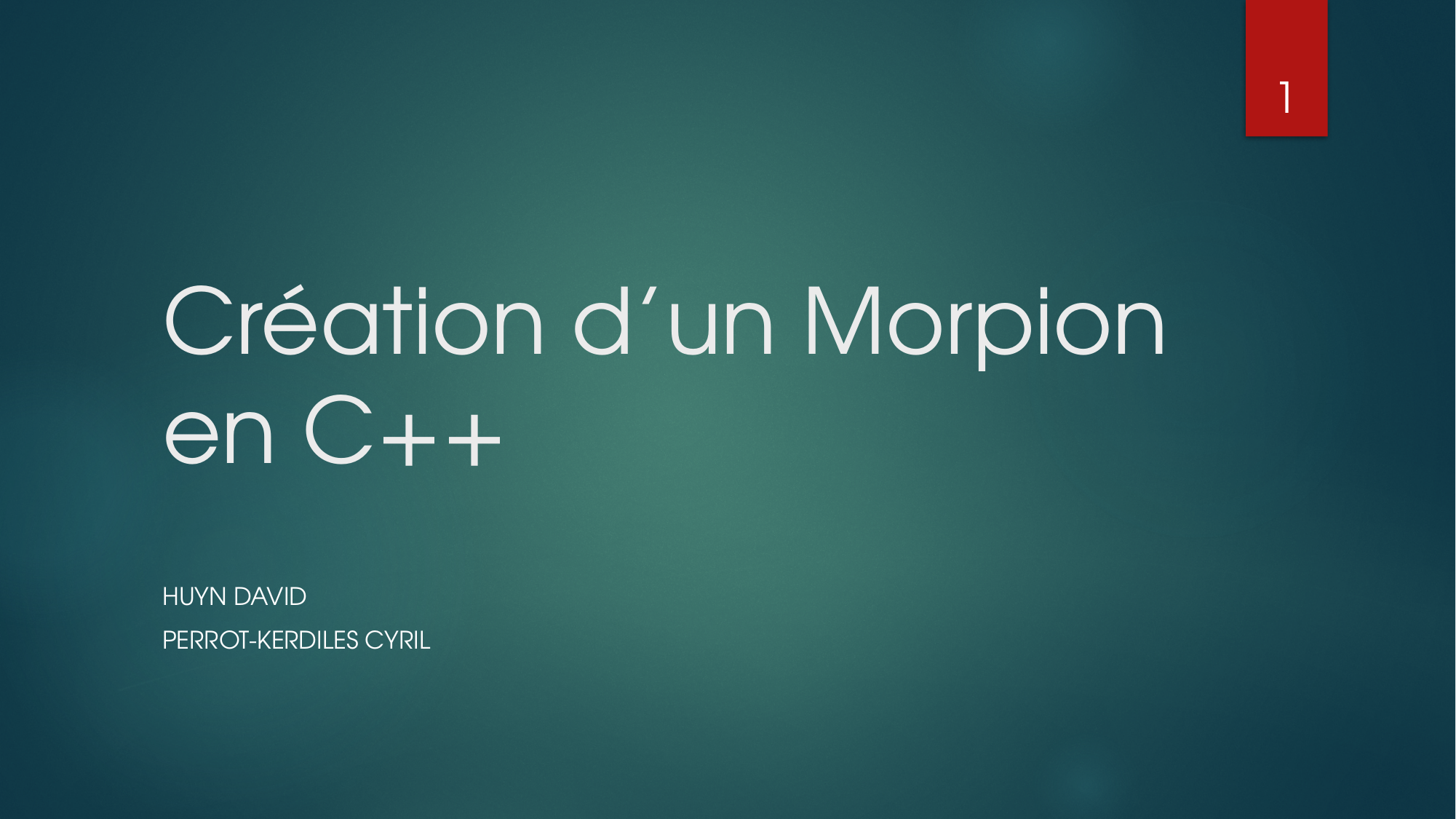

1
# Création d’un Morpion en C++

Huyn DAVID
PERROT-KERDILES CYRIL